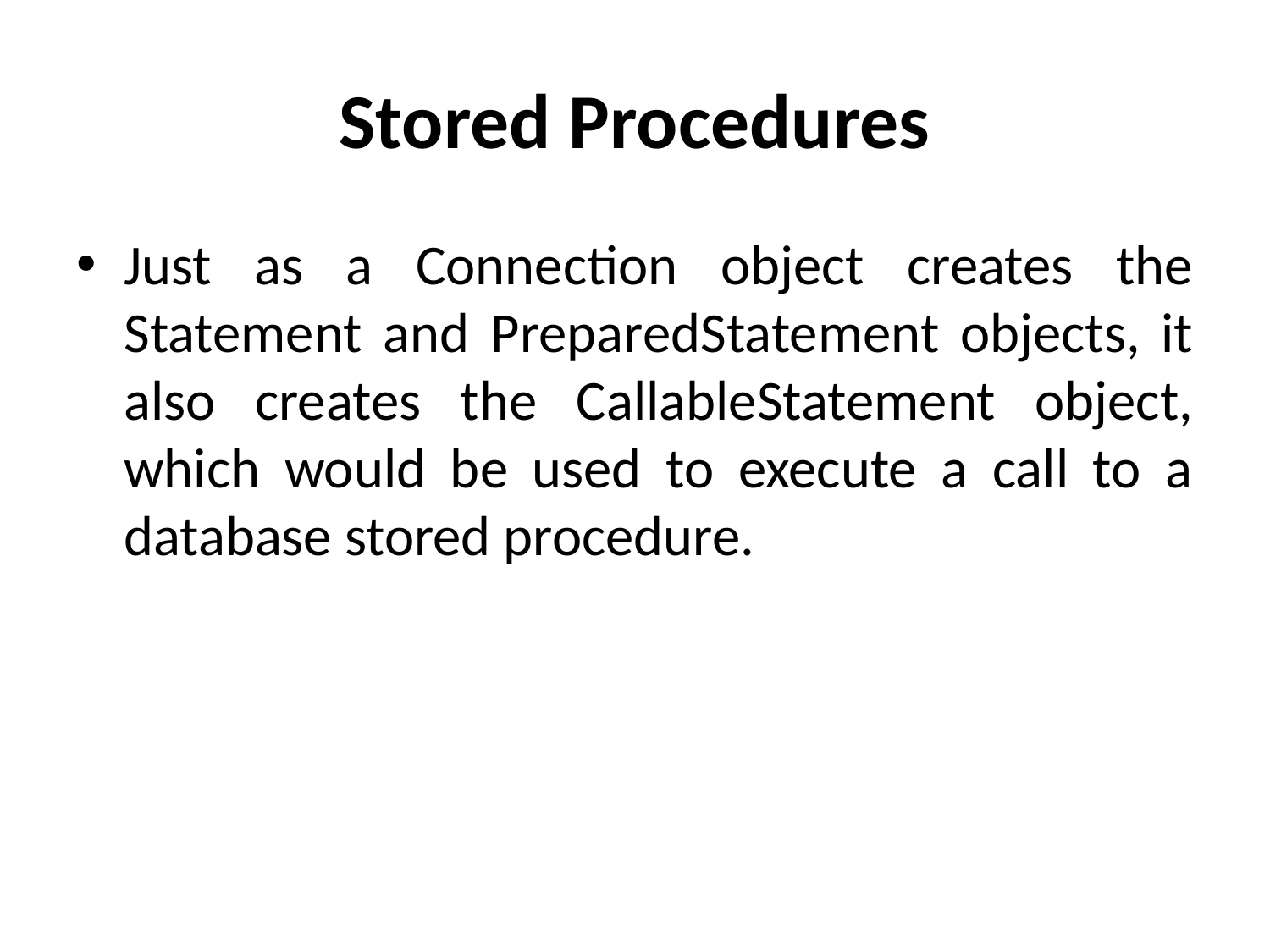

# Stored Procedures
Just as a Connection object creates the Statement and PreparedStatement objects, it also creates the CallableStatement object, which would be used to execute a call to a database stored procedure.